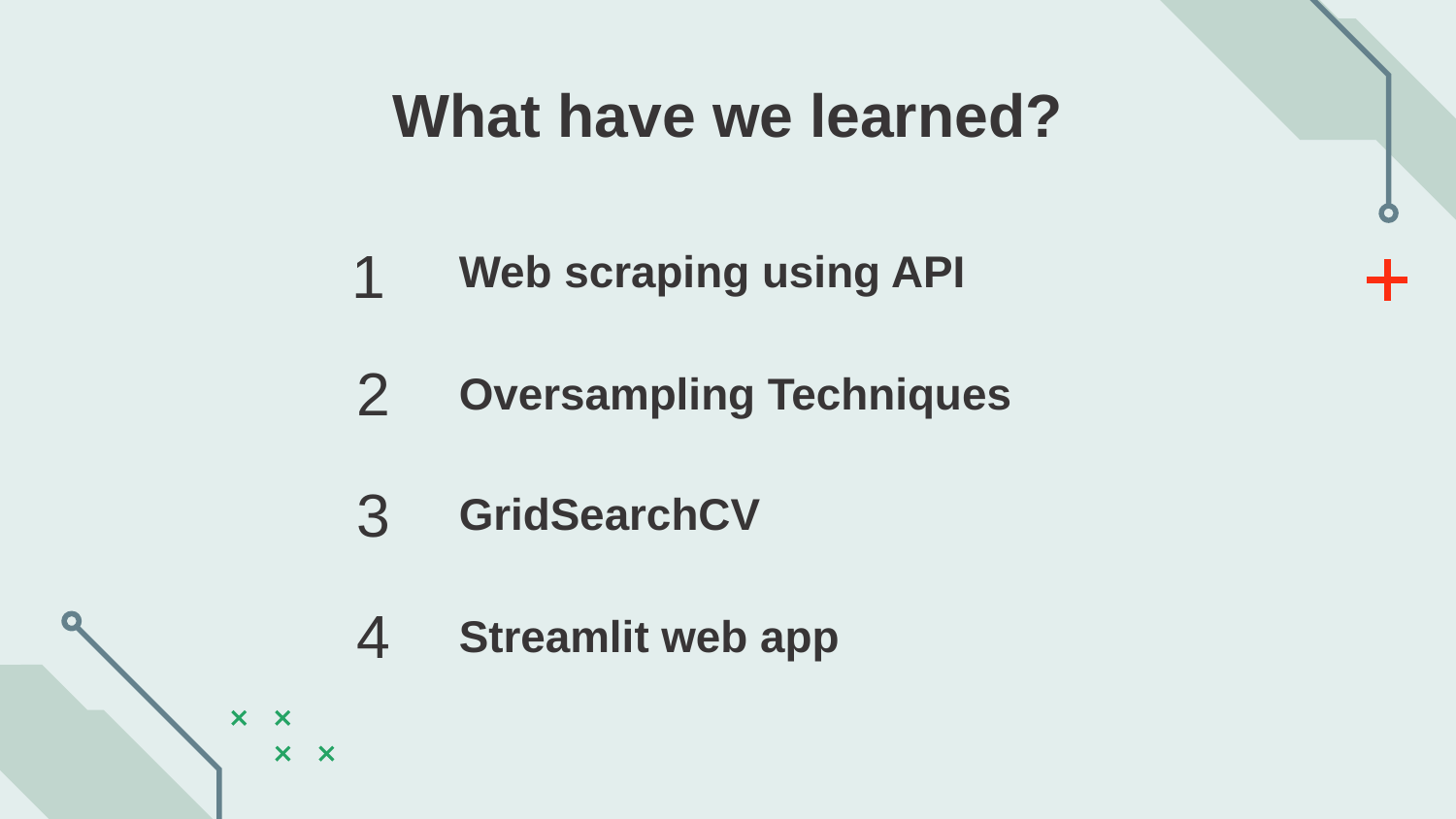

What have we learned?

# 1
Web scraping using API
2
Oversampling Techniques
3
GridSearchCV
4
Streamlit web app